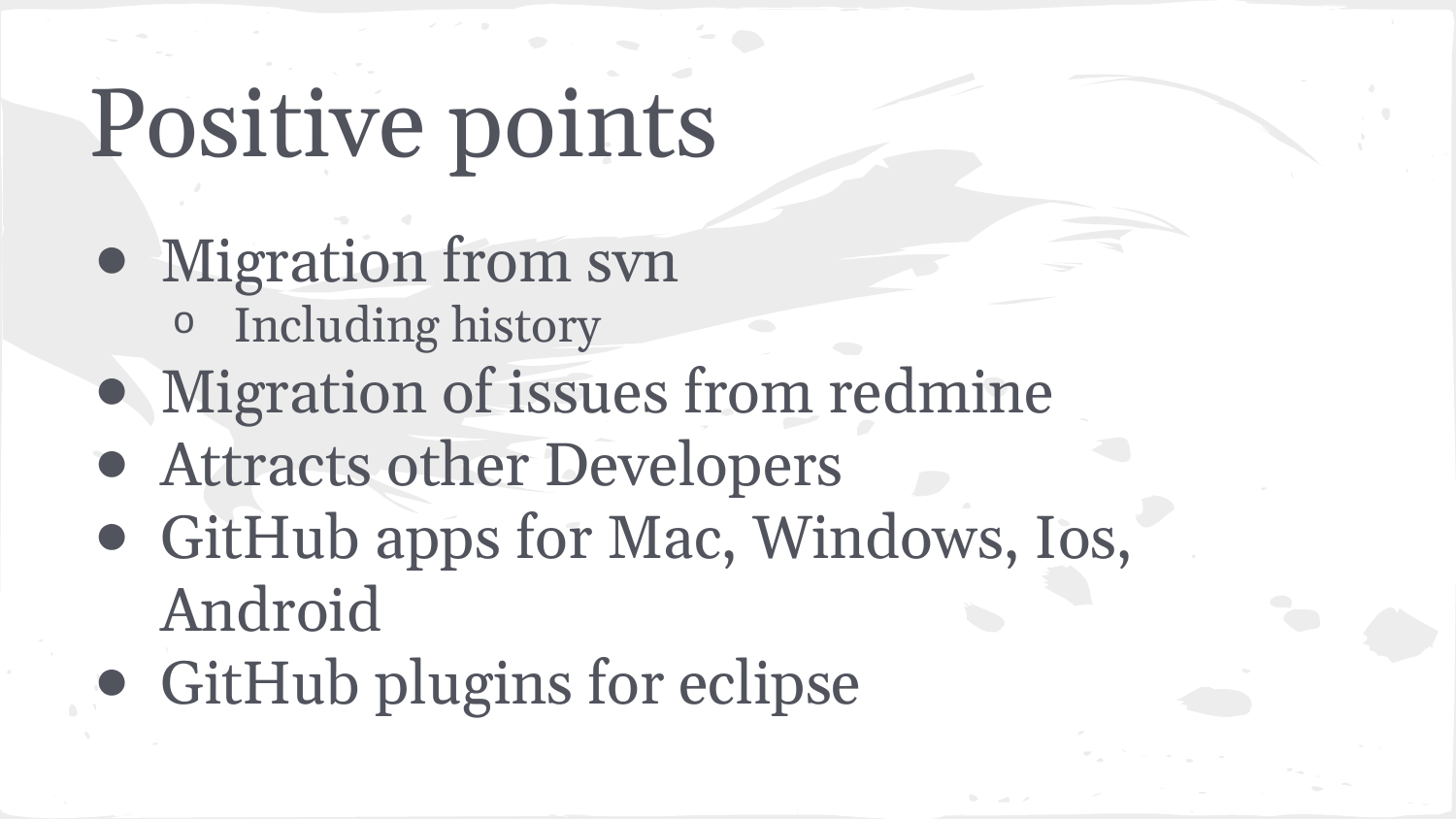

# Positive points
Migration from svn
Including history
Migration of issues from redmine
Attracts other Developers
GitHub apps for Mac, Windows, Ios, Android
GitHub plugins for eclipse